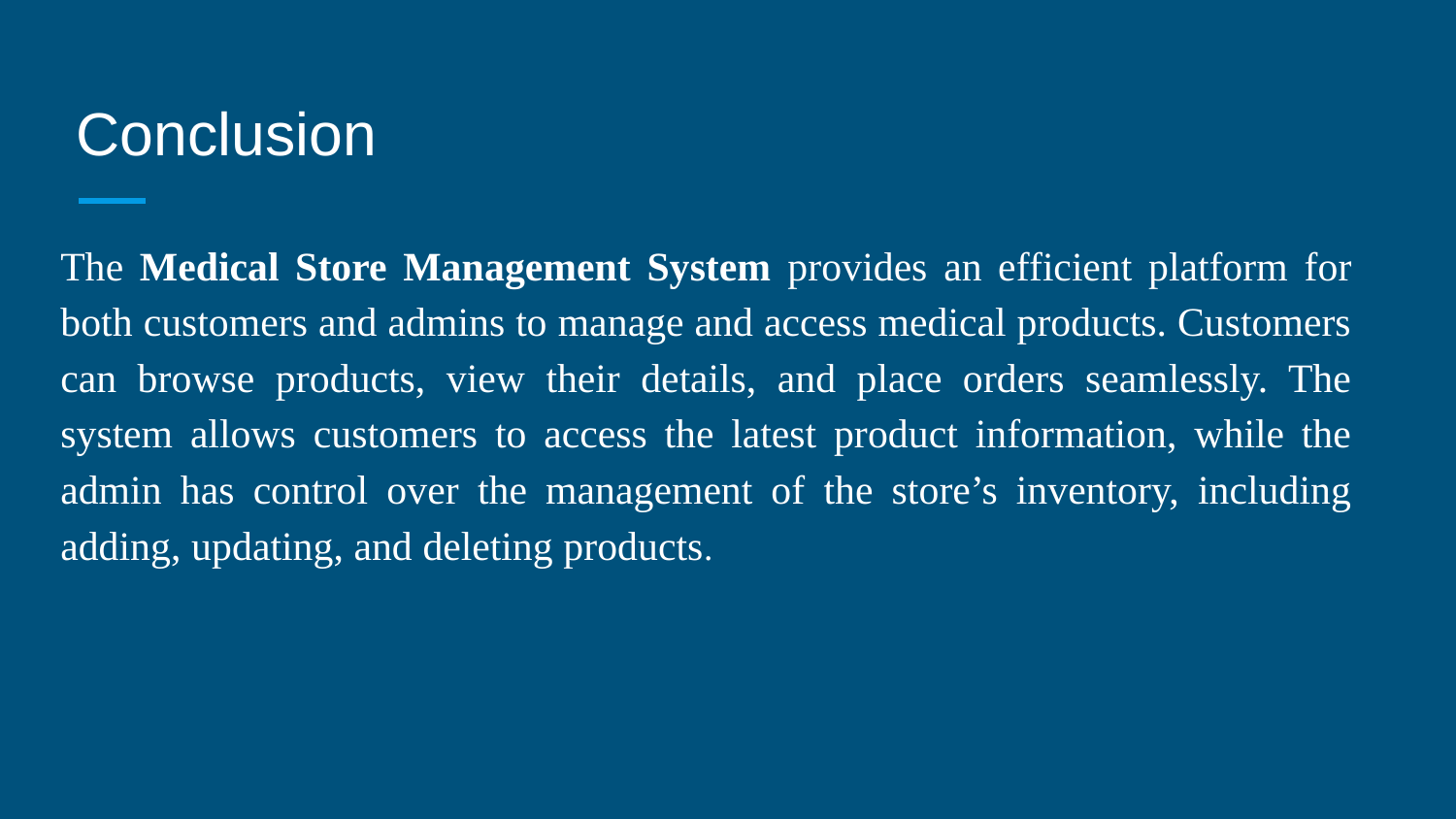

# Conclusion
The Medical Store Management System provides an efficient platform for both customers and admins to manage and access medical products. Customers can browse products, view their details, and place orders seamlessly. The system allows customers to access the latest product information, while the admin has control over the management of the store’s inventory, including adding, updating, and deleting products.